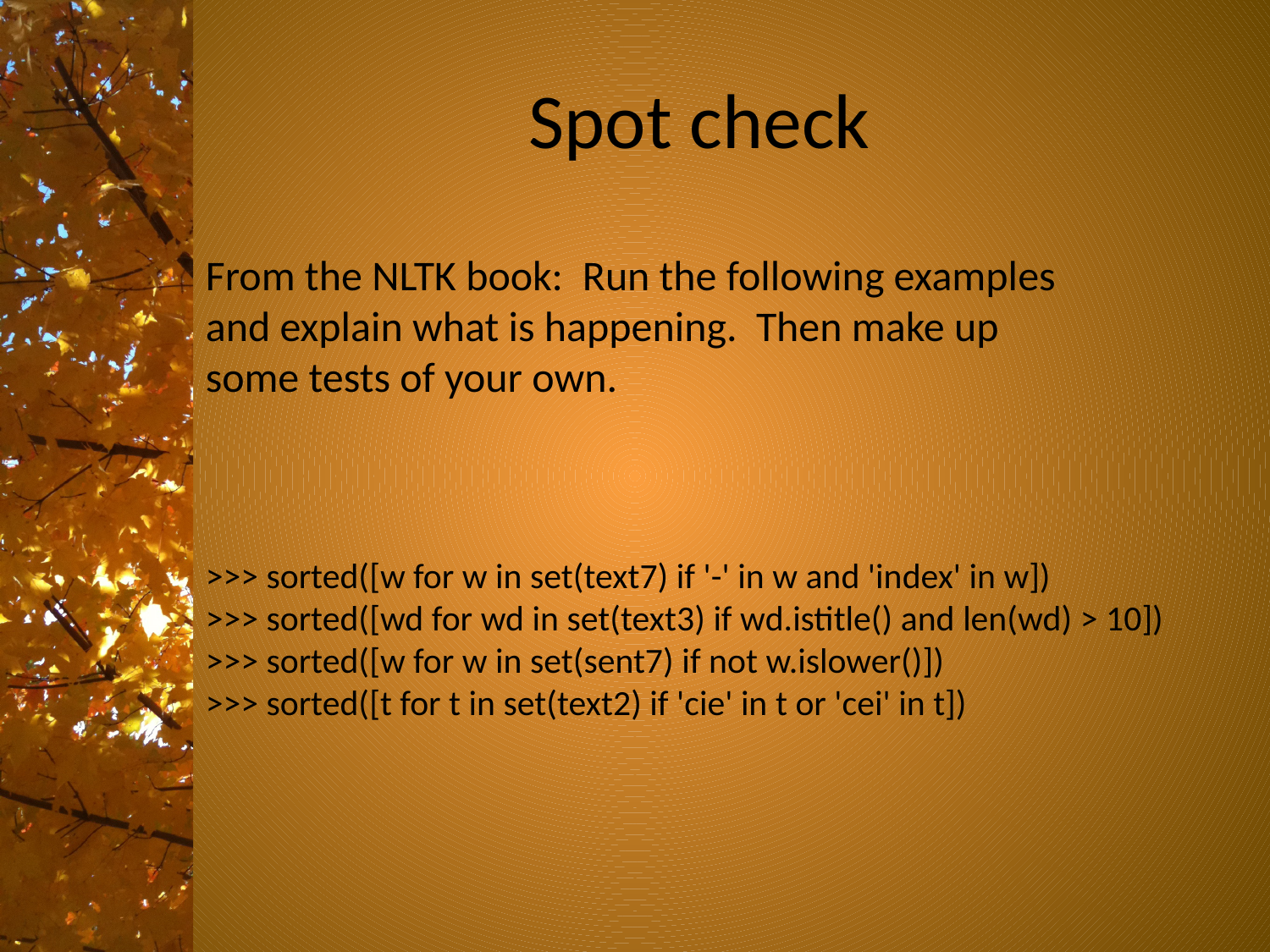

# Spot check
From the NLTK book:  Run the following examples and explain what is happening.  Then make up some tests of your own.

>>> sorted([w for w in set(text7) if '-' in w and 'index' in w])
>>> sorted([wd for wd in set(text3) if wd.istitle() and len(wd) > 10])
>>> sorted([w for w in set(sent7) if not w.islower()])
>>> sorted([t for t in set(text2) if 'cie' in t or 'cei' in t])